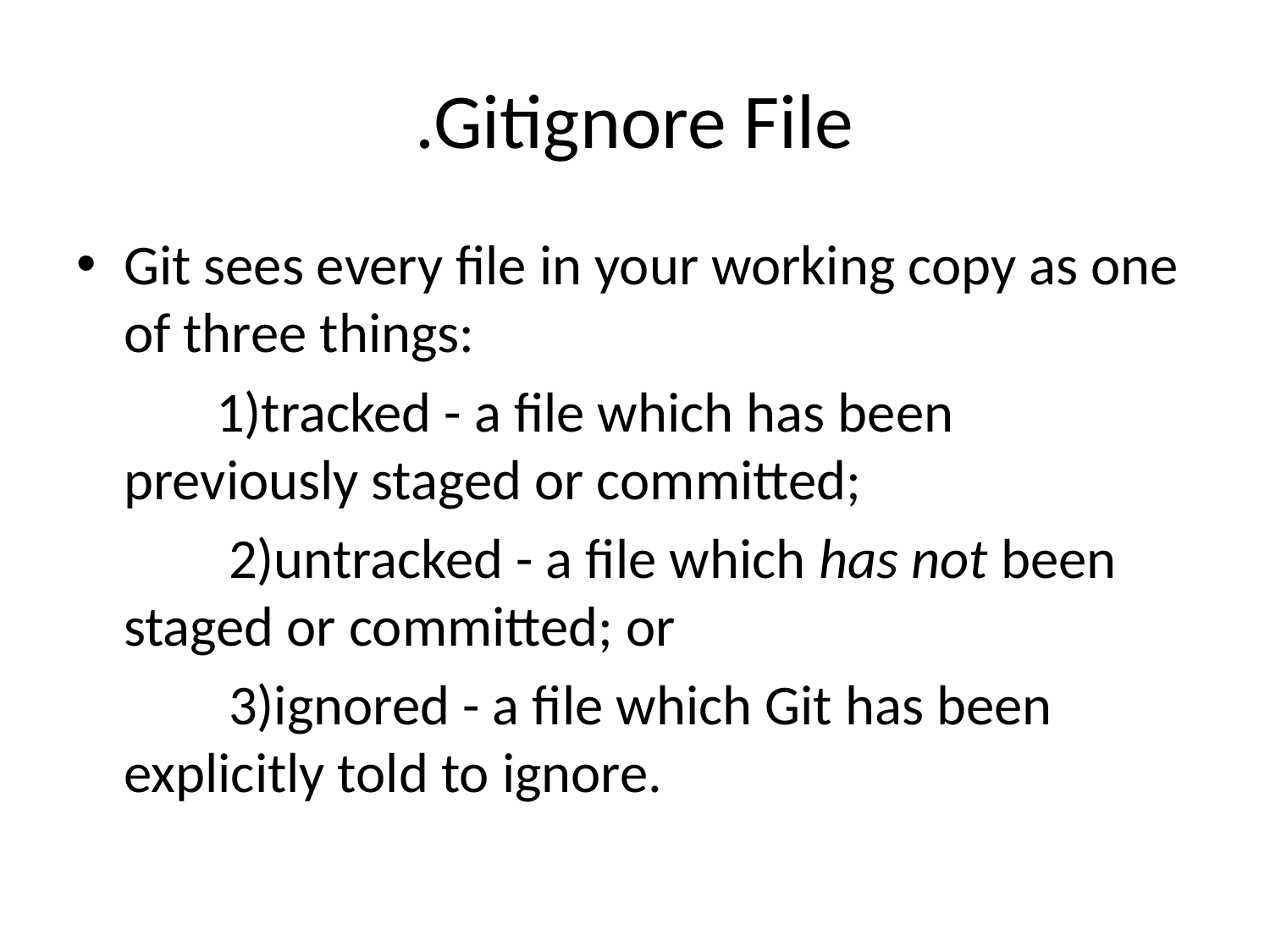

# .Gitignore File
Git sees every file in your working copy as one of three things:
           1)tracked - a file which has been previously staged or committed;
            2)untracked - a file which has not been staged or committed; or
            3)ignored - a file which Git has been explicitly told to ignore.